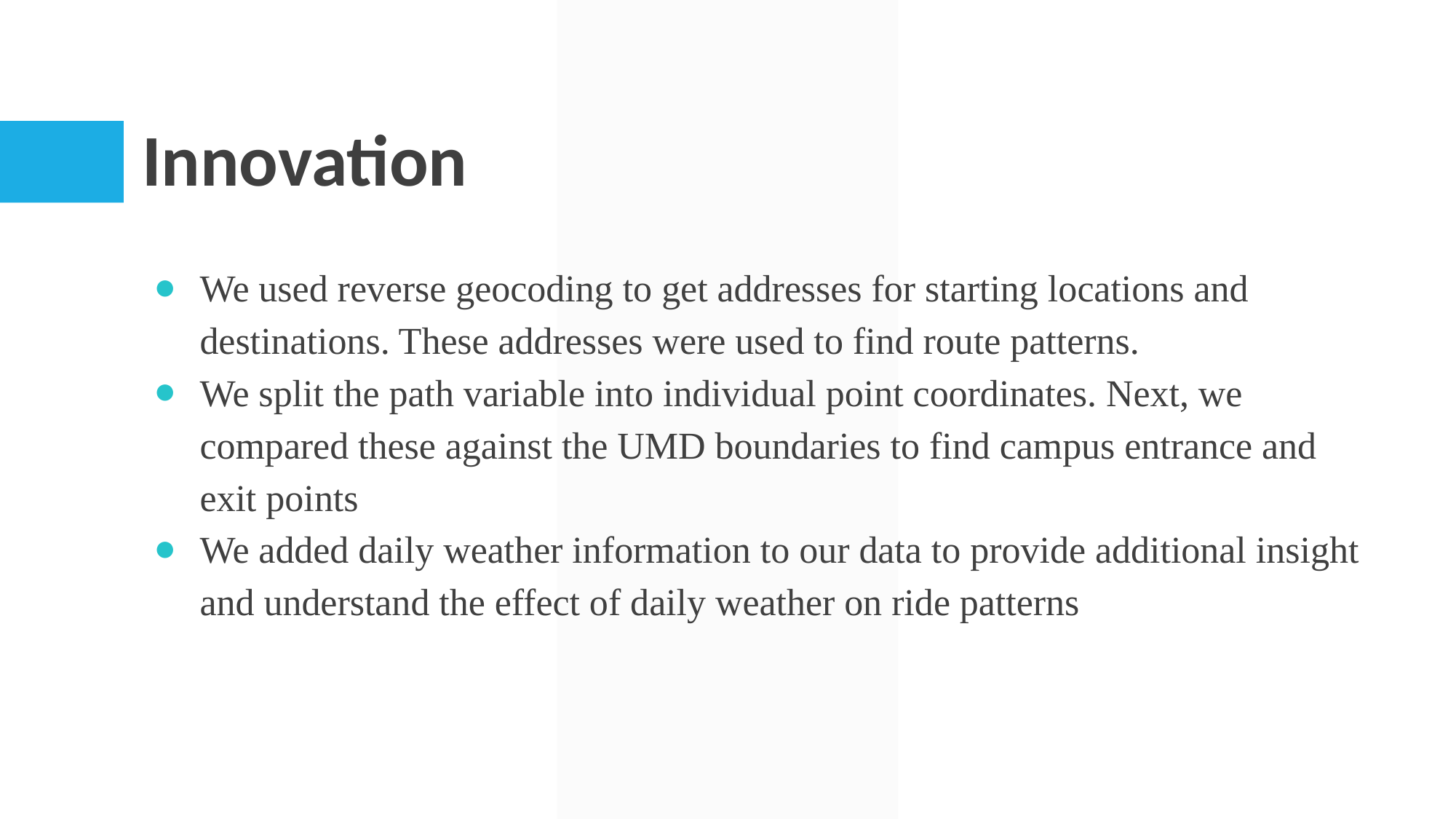

# Innovation
We used reverse geocoding to get addresses for starting locations and destinations. These addresses were used to find route patterns.
We split the path variable into individual point coordinates. Next, we compared these against the UMD boundaries to find campus entrance and exit points
We added daily weather information to our data to provide additional insight and understand the effect of daily weather on ride patterns